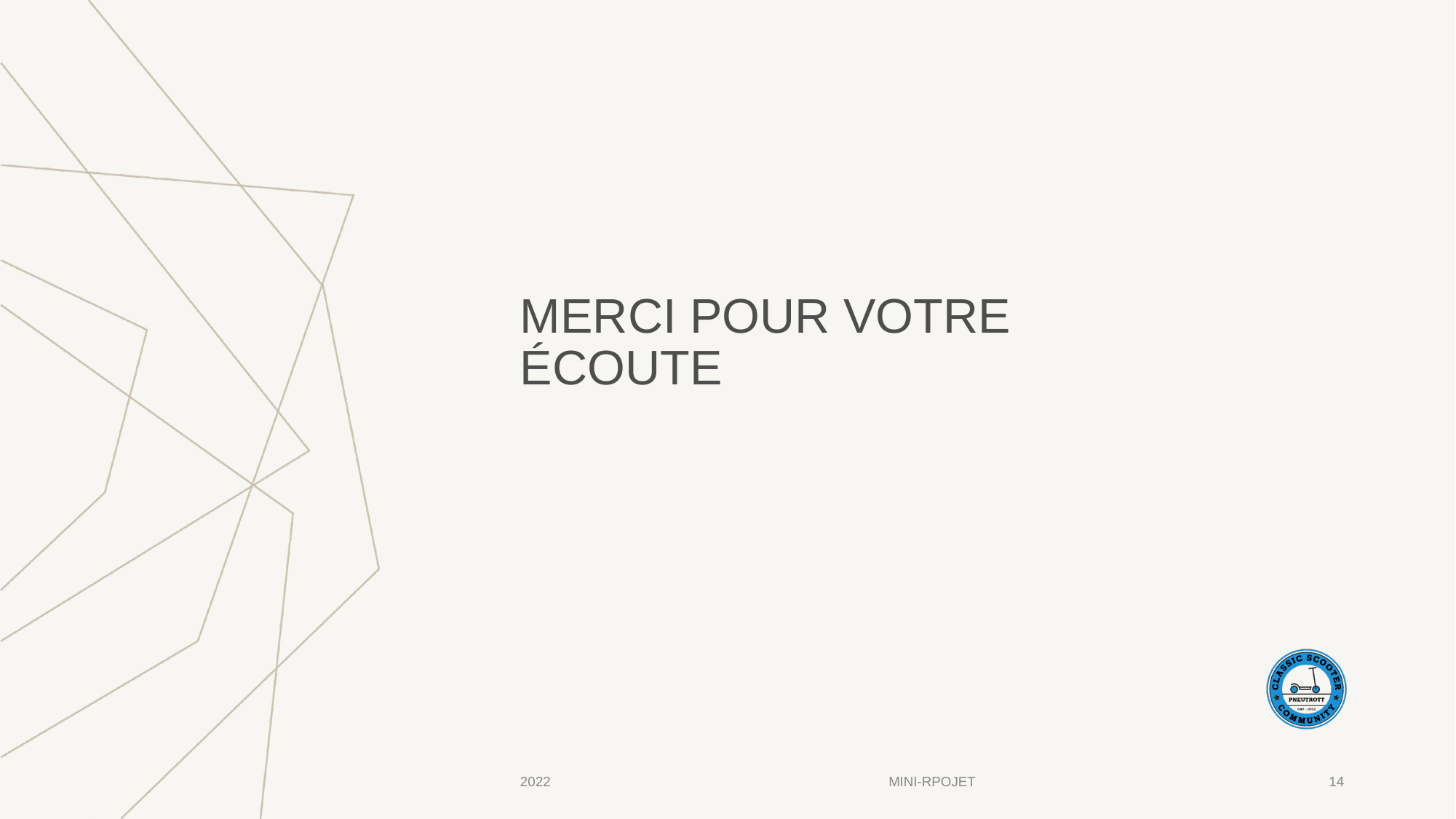

# MERCI POUR VOTRE ÉCOUTE
2022
MINI-RPOJET
14